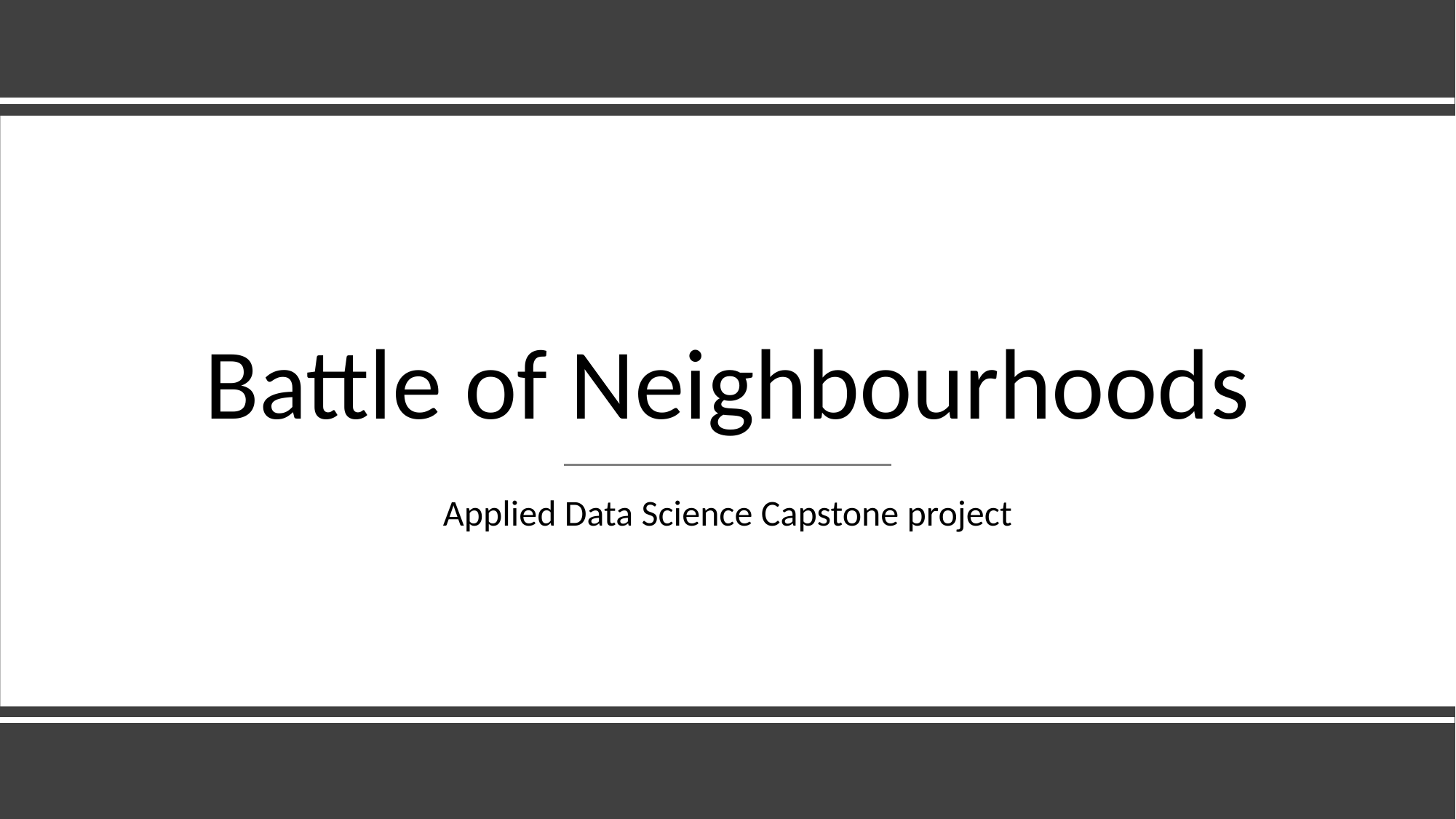

# Battle of Neighbourhoods
Applied Data Science Capstone project